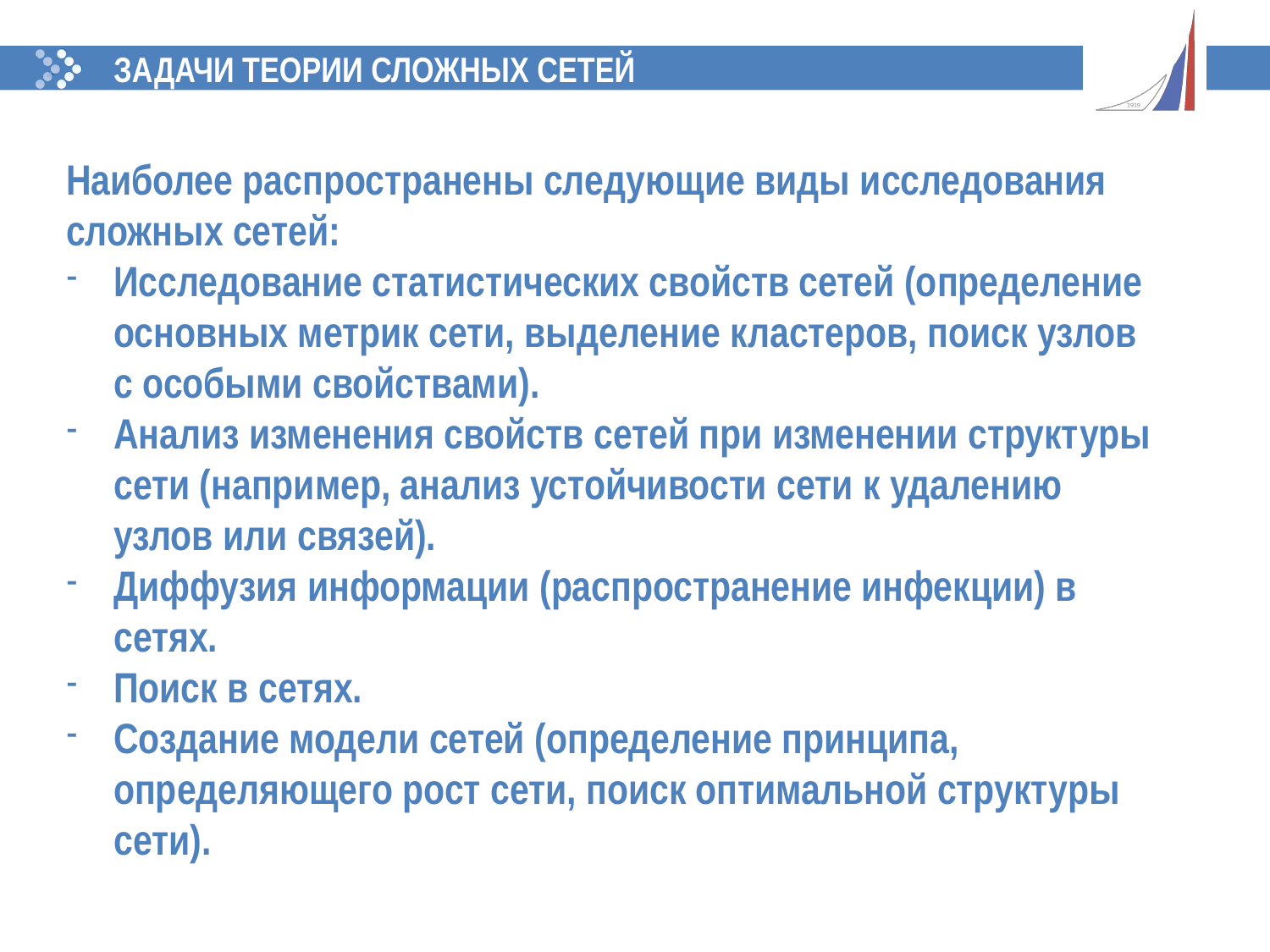

ЗАДАЧИ ТЕОРИИ СЛОЖНЫХ СЕТЕЙ
Наиболее распространены следующие виды исследования сложных сетей:
Исследование статистических свойств сетей (определение основных метрик сети, выделение кластеров, поиск узлов с особыми свойствами).
Анализ изменения свойств сетей при изменении структуры сети (например, анализ устойчивости сети к удалению узлов или связей).
Диффузия информации (распространение инфекции) в сетях.
Поиск в сетях.
Создание модели сетей (определение принципа, определяющего рост сети, поиск оптимальной структуры сети).